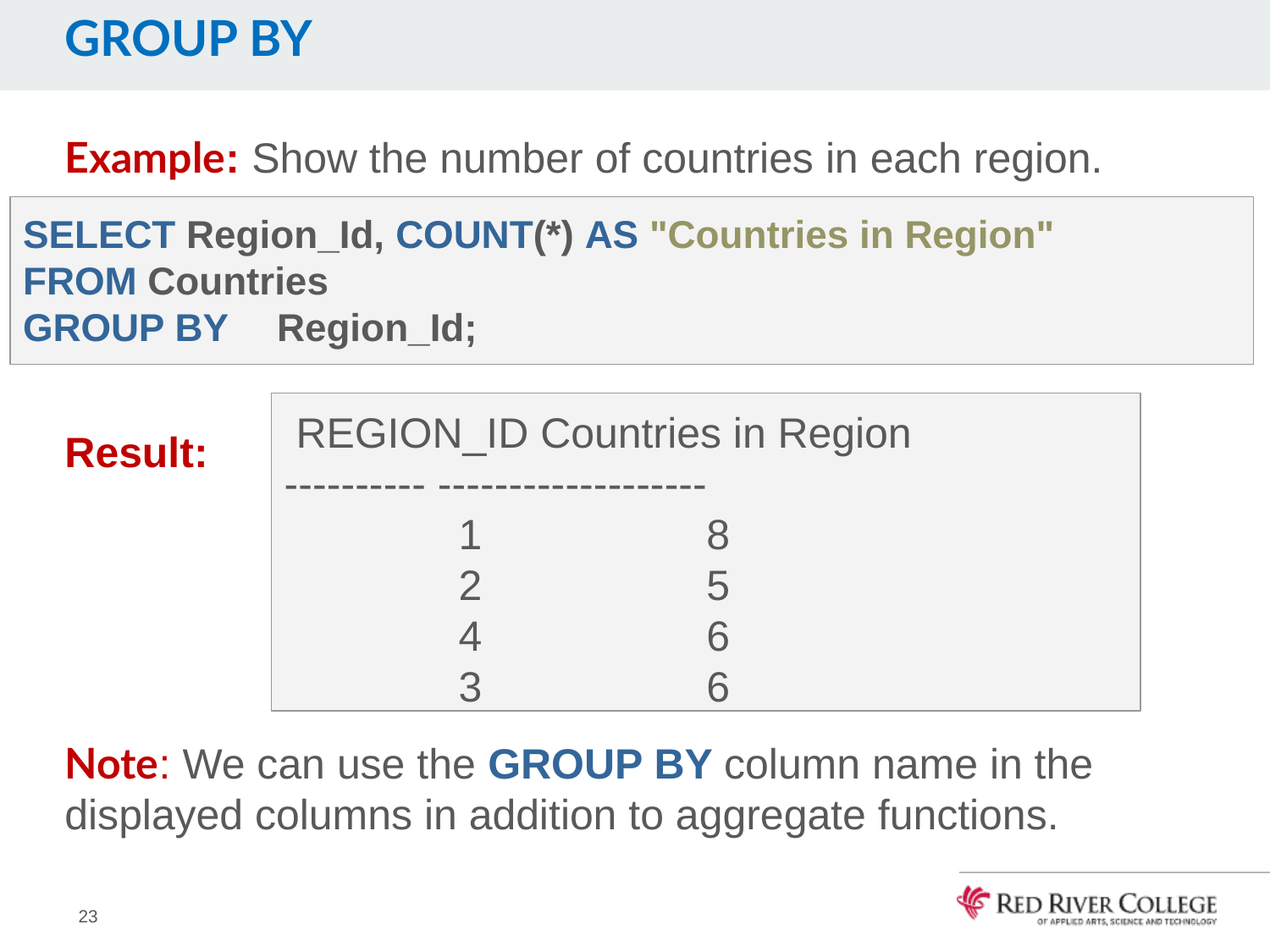

# GROUP BY
Example: Show the number of countries in each region.

Result:

Note: We can use the GROUP BY column name in the displayed columns in addition to aggregate functions.
SELECT Region_Id, COUNT(*) AS "Countries in Region"
FROM Countries
GROUP BY	Region_Id;
 REGION_ID Countries in Region
---------- -------------------
	    1                   8
	    2                   5
	    4                   6
	    3                   6
23